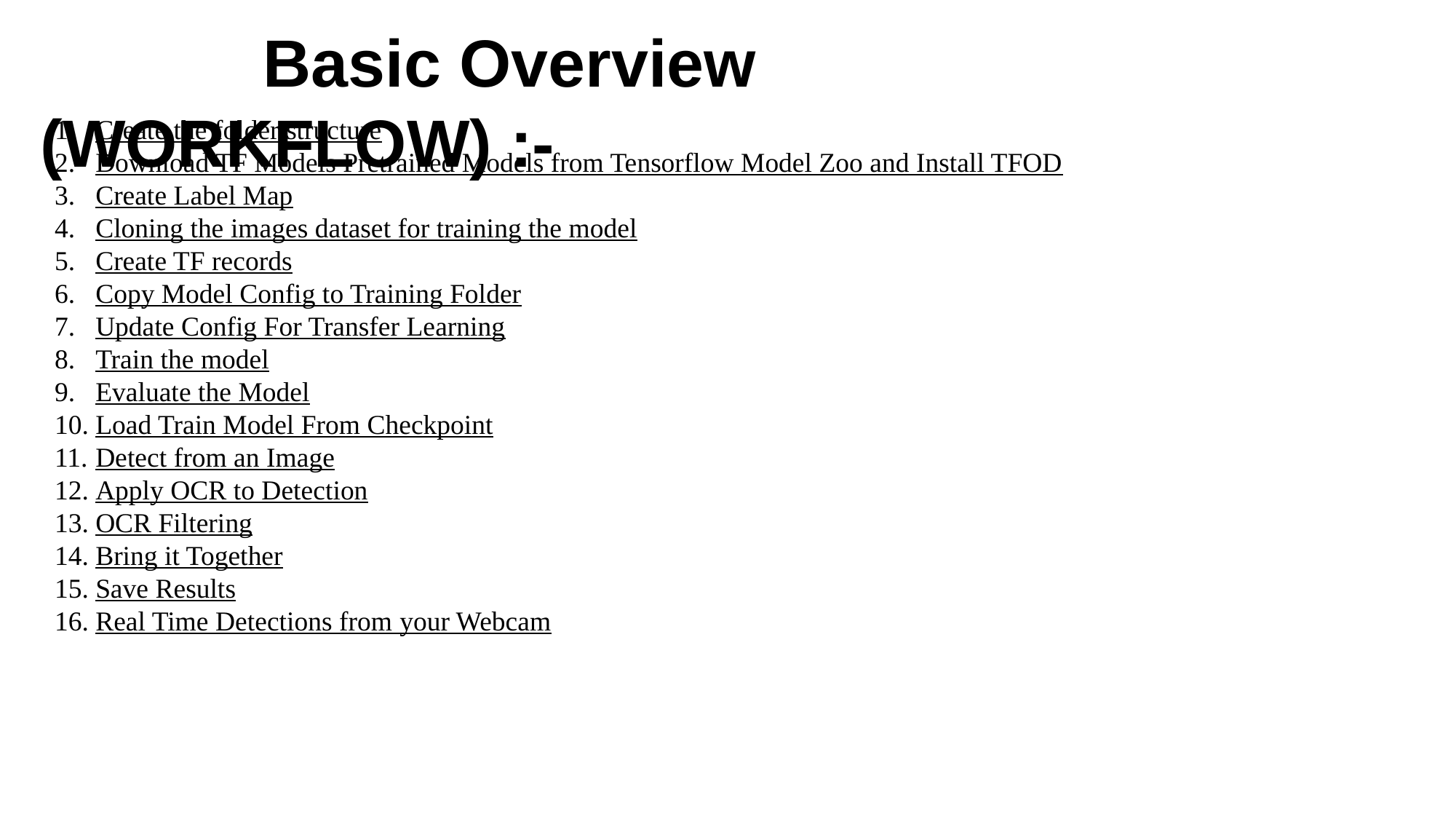

Basic Overview (WORKFLOW) :-
Create the folder structure
Download TF Models Pretrained Models from Tensorflow Model Zoo and Install TFOD
Create Label Map
Cloning the images dataset for training the model
Create TF records
Copy Model Config to Training Folder
Update Config For Transfer Learning
Train the model
Evaluate the Model
Load Train Model From Checkpoint
Detect from an Image
Apply OCR to Detection
OCR Filtering
Bring it Together
Save Results
Real Time Detections from your Webcam